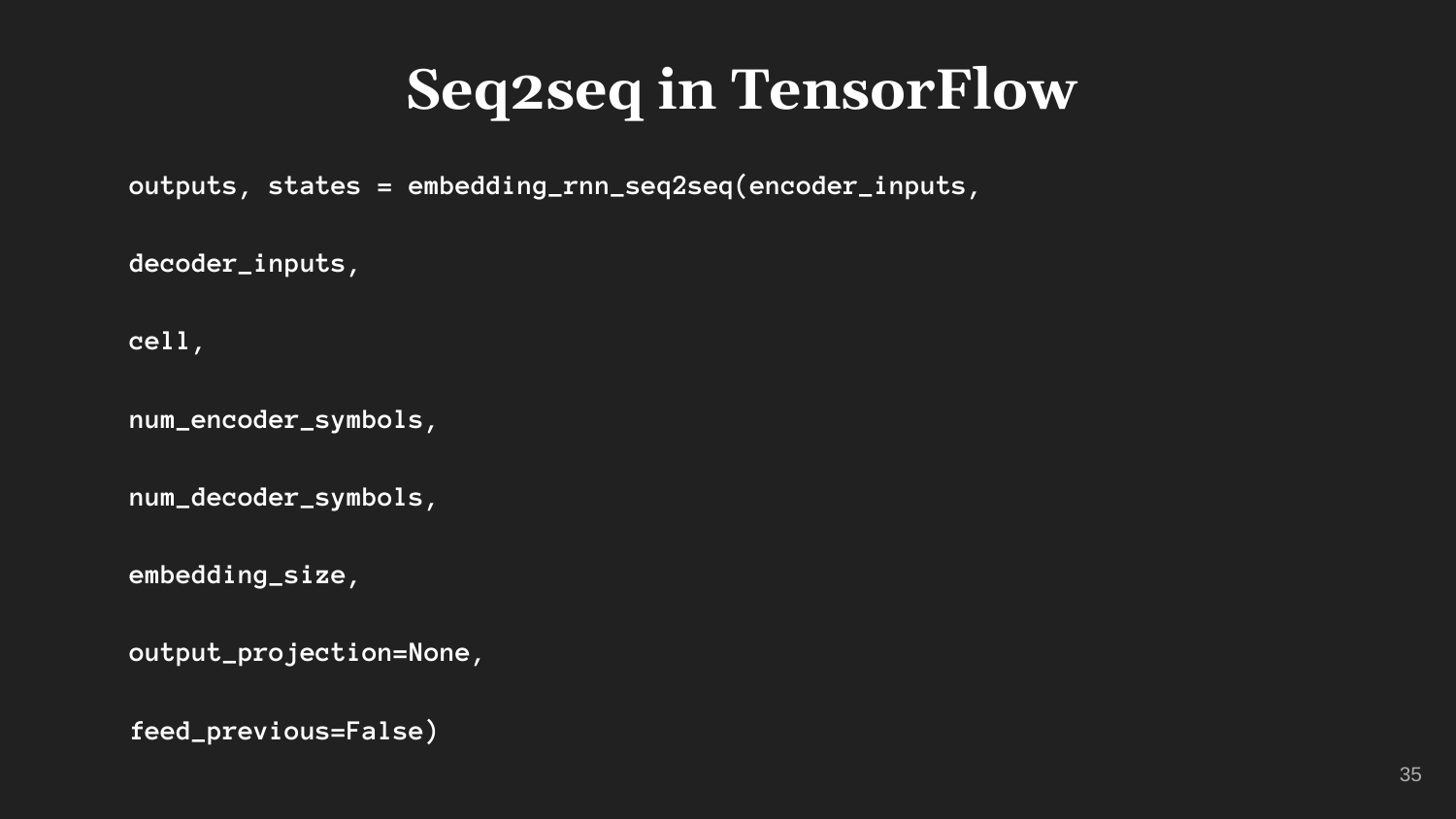

# Seq2seq in TensorFlow
outputs, states = embedding_rnn_seq2seq(encoder_inputs,
								   decoder_inputs,
								   cell,
								   num_encoder_symbols,
								   num_decoder_symbols,
								   embedding_size,
								   output_projection=None,
								   feed_previous=False)

To embed your inputs and outputs, need to specify the number of input and output tokens

Feed_previous if you want to feed the previously predicted word to train, even if the model makes mistakes

Output_projection: tuple of project weight and bias if use sampled softmax
35